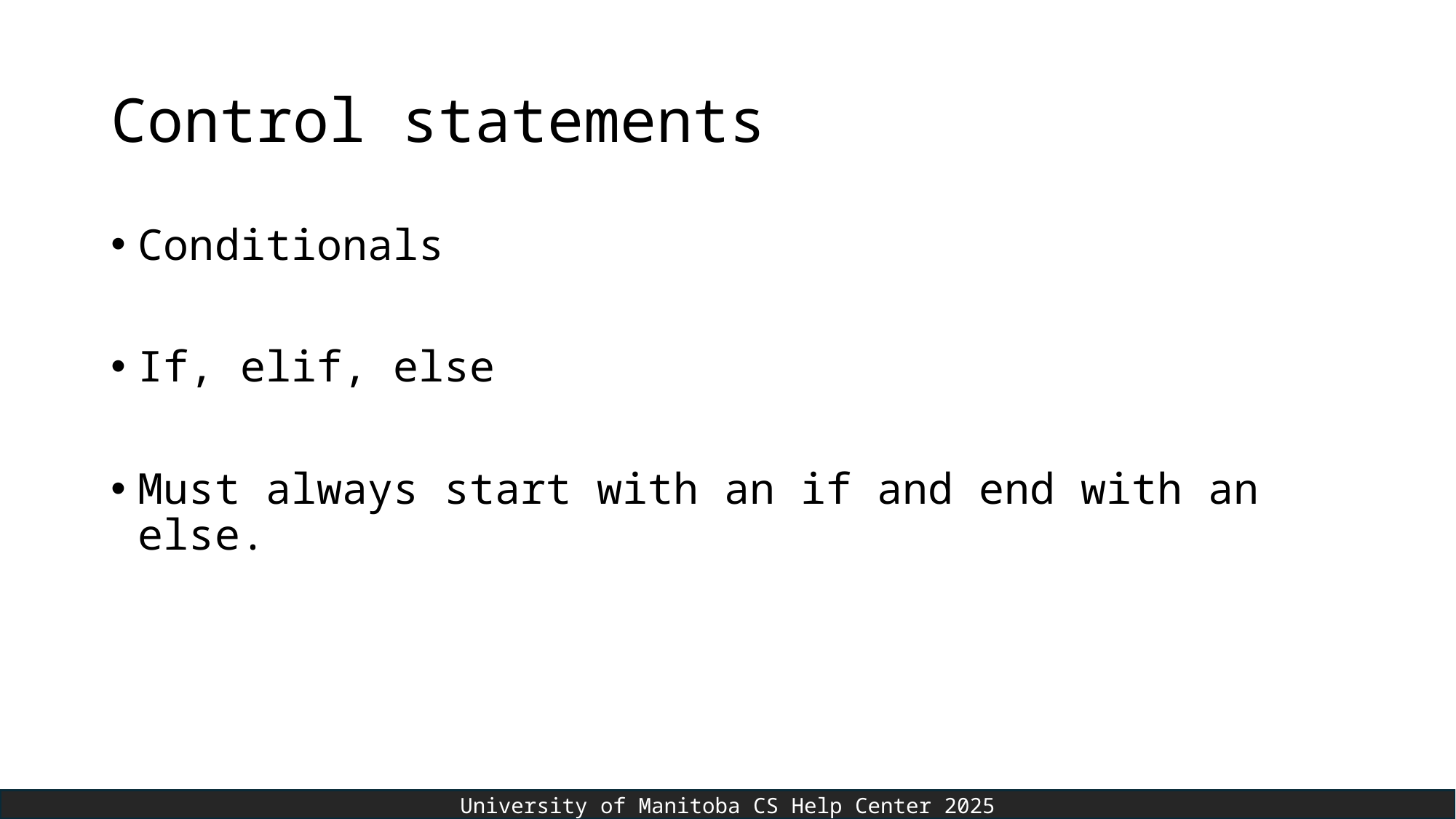

# Control statements
Conditionals

If, elif, else

Must always start with an if and end with an else.